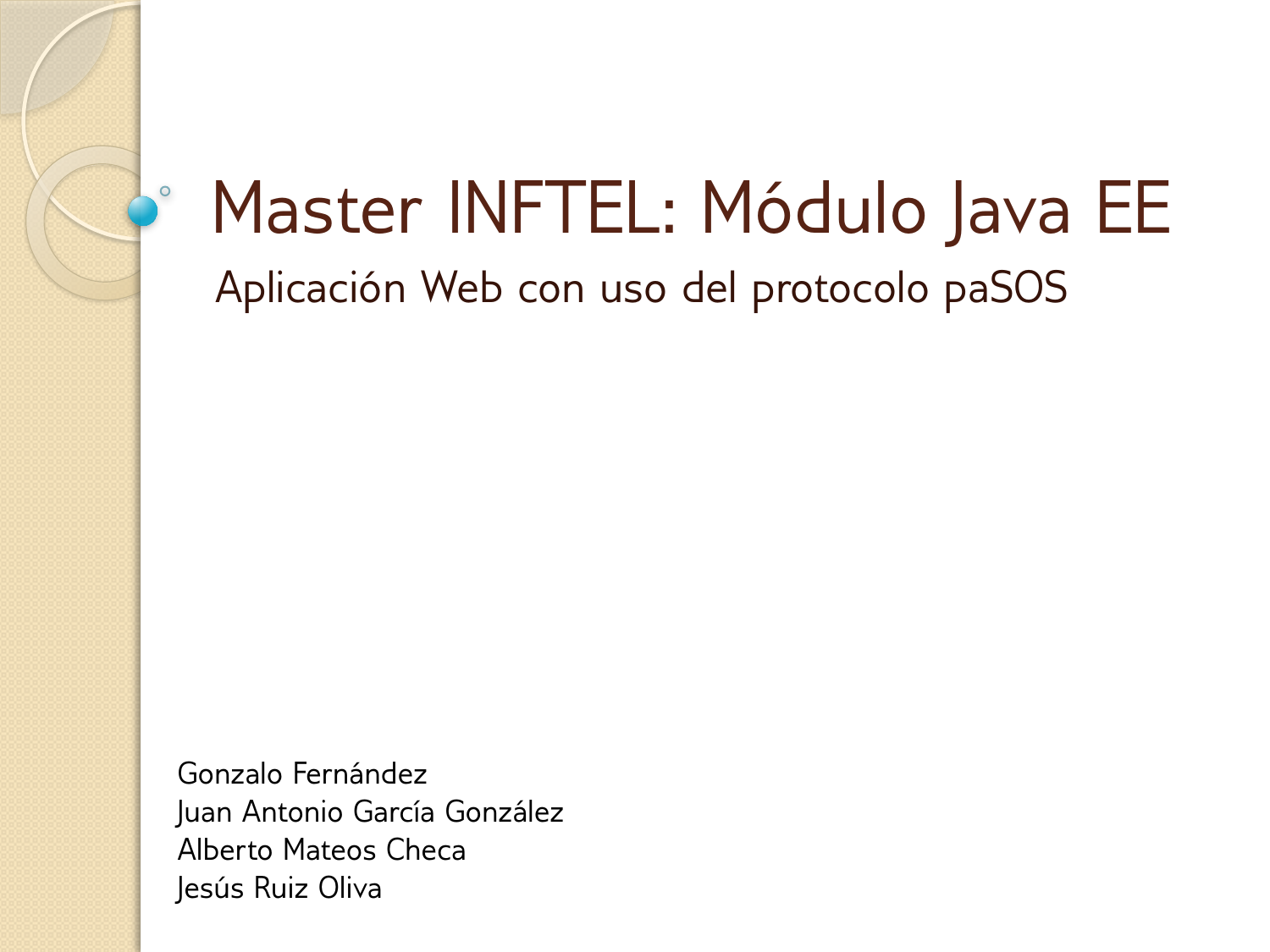

# Master INFTEL: Módulo Java EE
Aplicación Web con uso del protocolo paSOS
Gonzalo Fernández
Juan Antonio García González
Alberto Mateos Checa
Jesús Ruiz Oliva